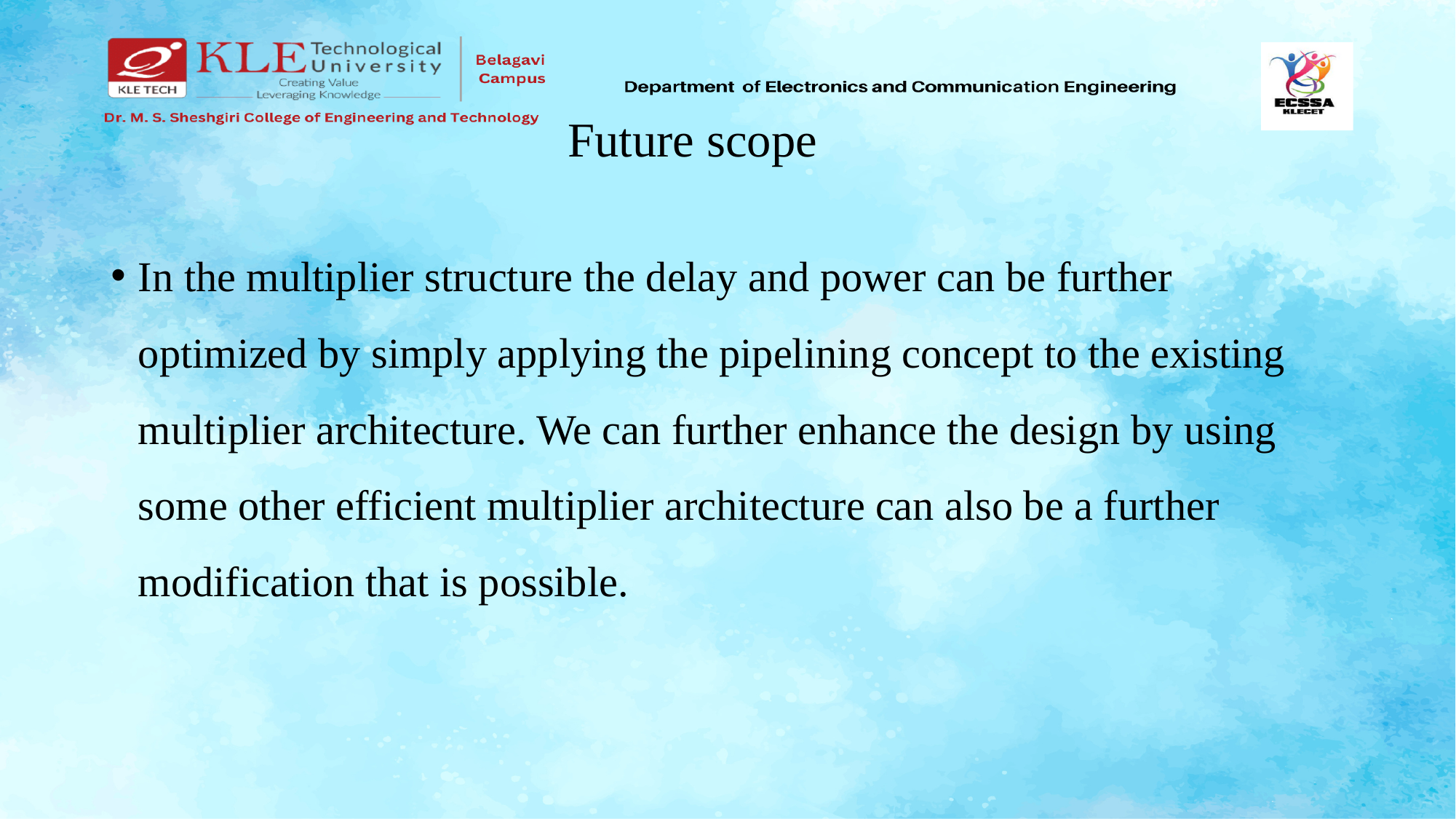

# Future scope
In the multiplier structure the delay and power can be further optimized by simply applying the pipelining concept to the existing multiplier architecture. We can further enhance the design by using some other efficient multiplier architecture can also be a further modification that is possible.